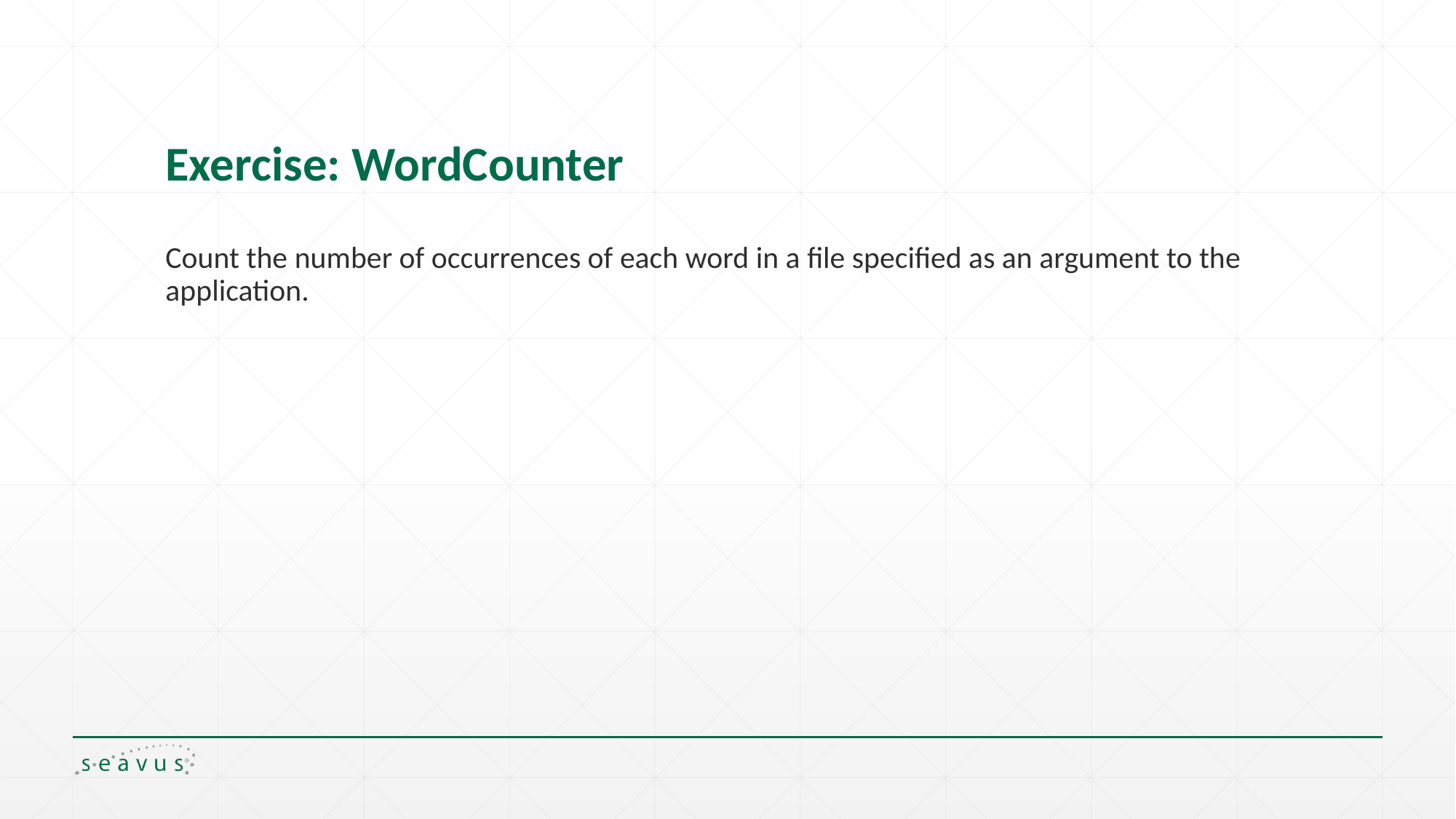

# Exercise: WordCounter
Count the number of occurrences of each word in a file specified as an argument to the application.